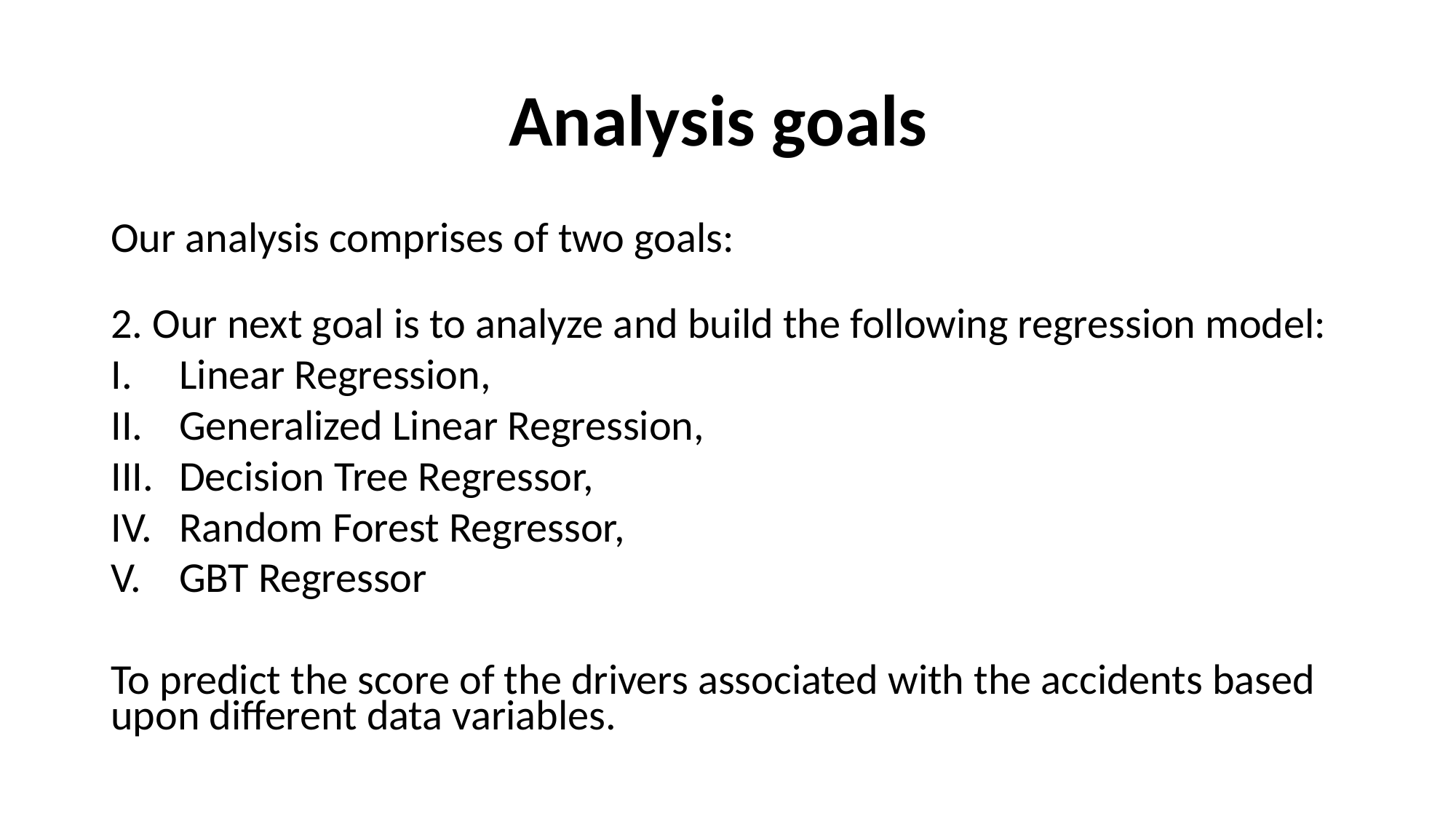

# Analysis goals
Our analysis comprises of two goals:
2. Our next goal is to analyze and build the following regression model:
Linear Regression,
Generalized Linear Regression,
Decision Tree Regressor,
Random Forest Regressor,
GBT Regressor

To predict the score of the drivers associated with the accidents based upon different data variables.